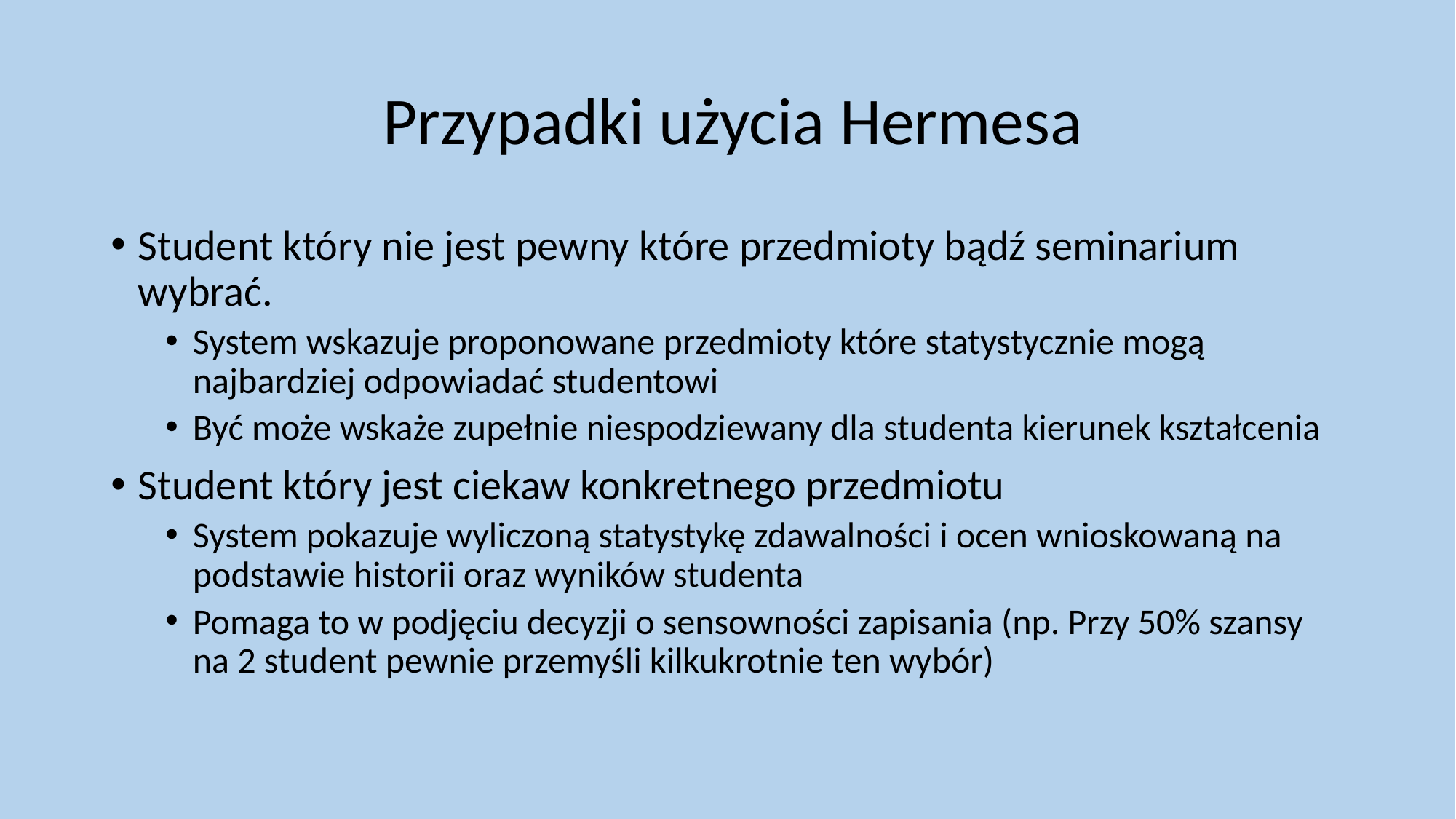

# Przypadki użycia Hermesa
Student który nie jest pewny które przedmioty bądź seminarium wybrać.
System wskazuje proponowane przedmioty które statystycznie mogą najbardziej odpowiadać studentowi
Być może wskaże zupełnie niespodziewany dla studenta kierunek kształcenia
Student który jest ciekaw konkretnego przedmiotu
System pokazuje wyliczoną statystykę zdawalności i ocen wnioskowaną na podstawie historii oraz wyników studenta
Pomaga to w podjęciu decyzji o sensowności zapisania (np. Przy 50% szansy na 2 student pewnie przemyśli kilkukrotnie ten wybór)